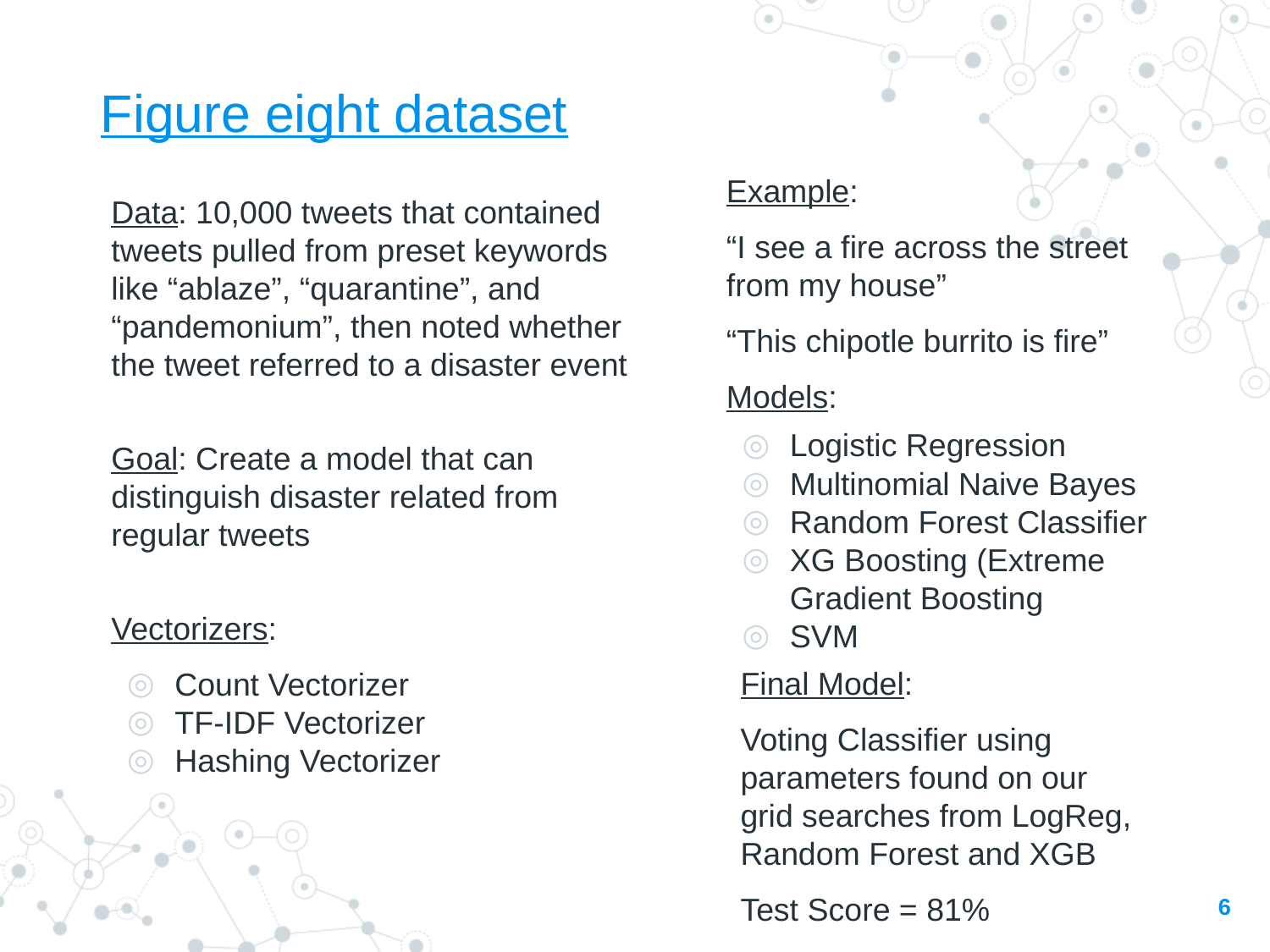

# Figure eight dataset
Example:
“I see a fire across the street from my house”
“This chipotle burrito is fire”
Models:
Logistic Regression
Multinomial Naive Bayes
Random Forest Classifier
XG Boosting (Extreme Gradient Boosting
SVM

Data: 10,000 tweets that contained tweets pulled from preset keywords  like “ablaze”, “quarantine”, and “pandemonium”, then noted whether the tweet referred to a disaster event
Goal: Create a model that can distinguish disaster related from regular tweets
Vectorizers:
Count Vectorizer
TF-IDF Vectorizer
Hashing Vectorizer
Final Model:
Voting Classifier using parameters found on our grid searches from LogReg, Random Forest and XGB
Test Score = 81%

6